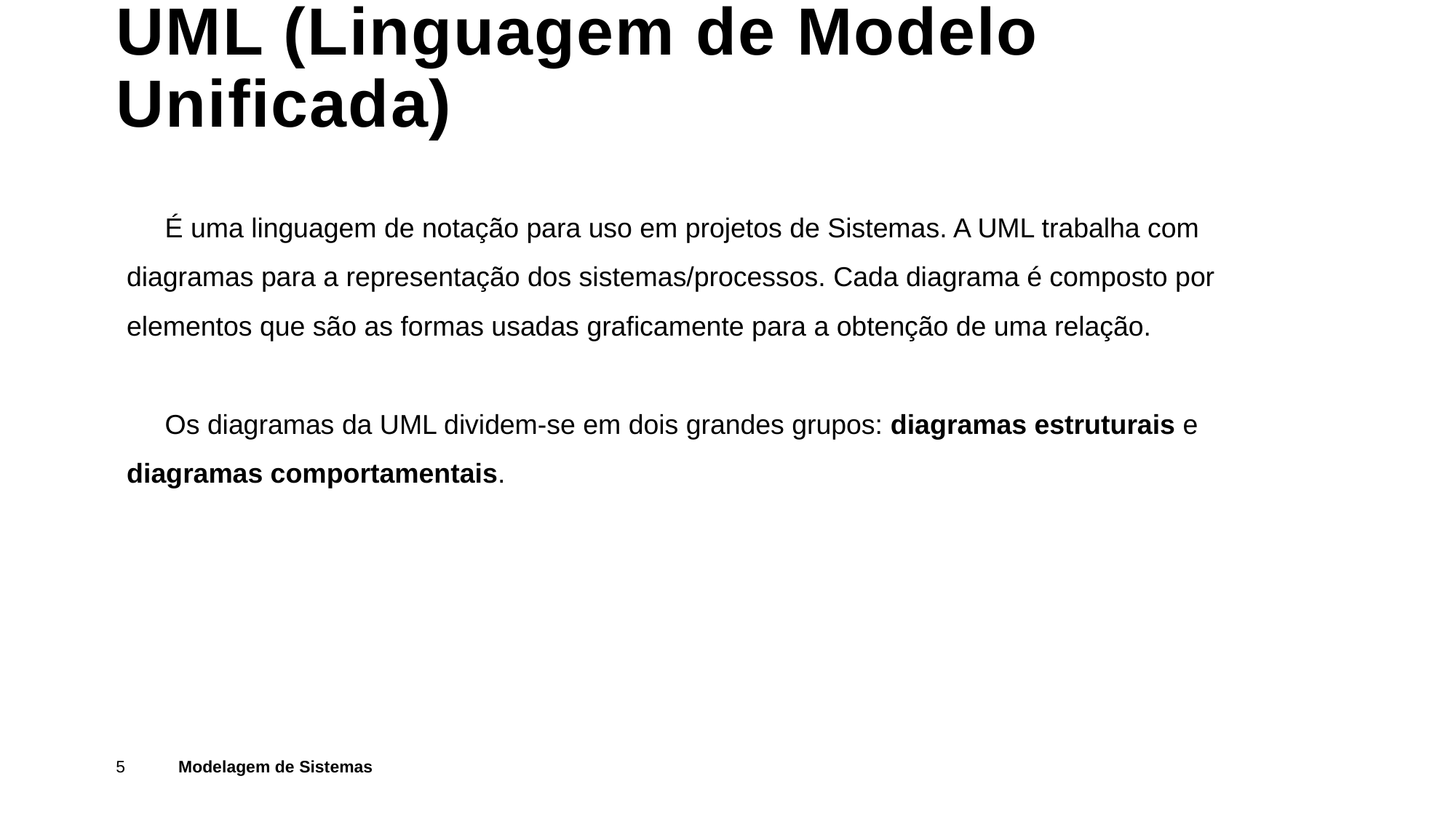

# UML (Linguagem de Modelo Unificada)
     É uma linguagem de notação para uso em projetos de Sistemas. A UML trabalha com diagramas para a representação dos sistemas/processos. Cada diagrama é composto por elementos que são as formas usadas graficamente para a obtenção de uma relação.

     Os diagramas da UML dividem-se em dois grandes grupos: diagramas estruturais e diagramas comportamentais.

5
Modelagem de Sistemas